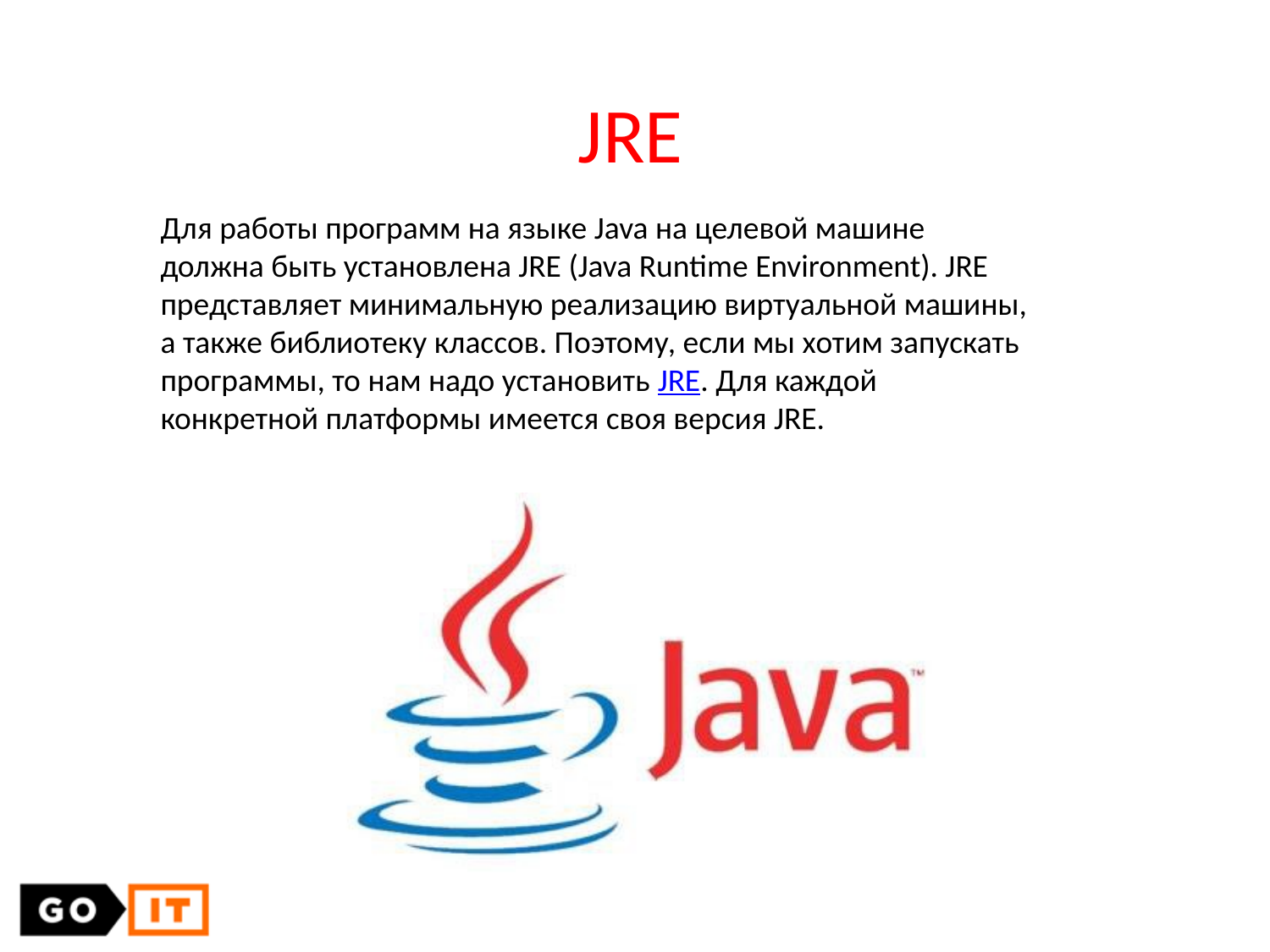

JRE
Для работы программ на языке Java на целевой машине должна быть установлена JRE (Java Runtime Environment). JRE представляет минимальную реализацию виртуальной машины, а также библиотеку классов. Поэтому, если мы хотим запускать программы, то нам надо установить JRE. Для каждой конкретной платформы имеется своя версия JRE.